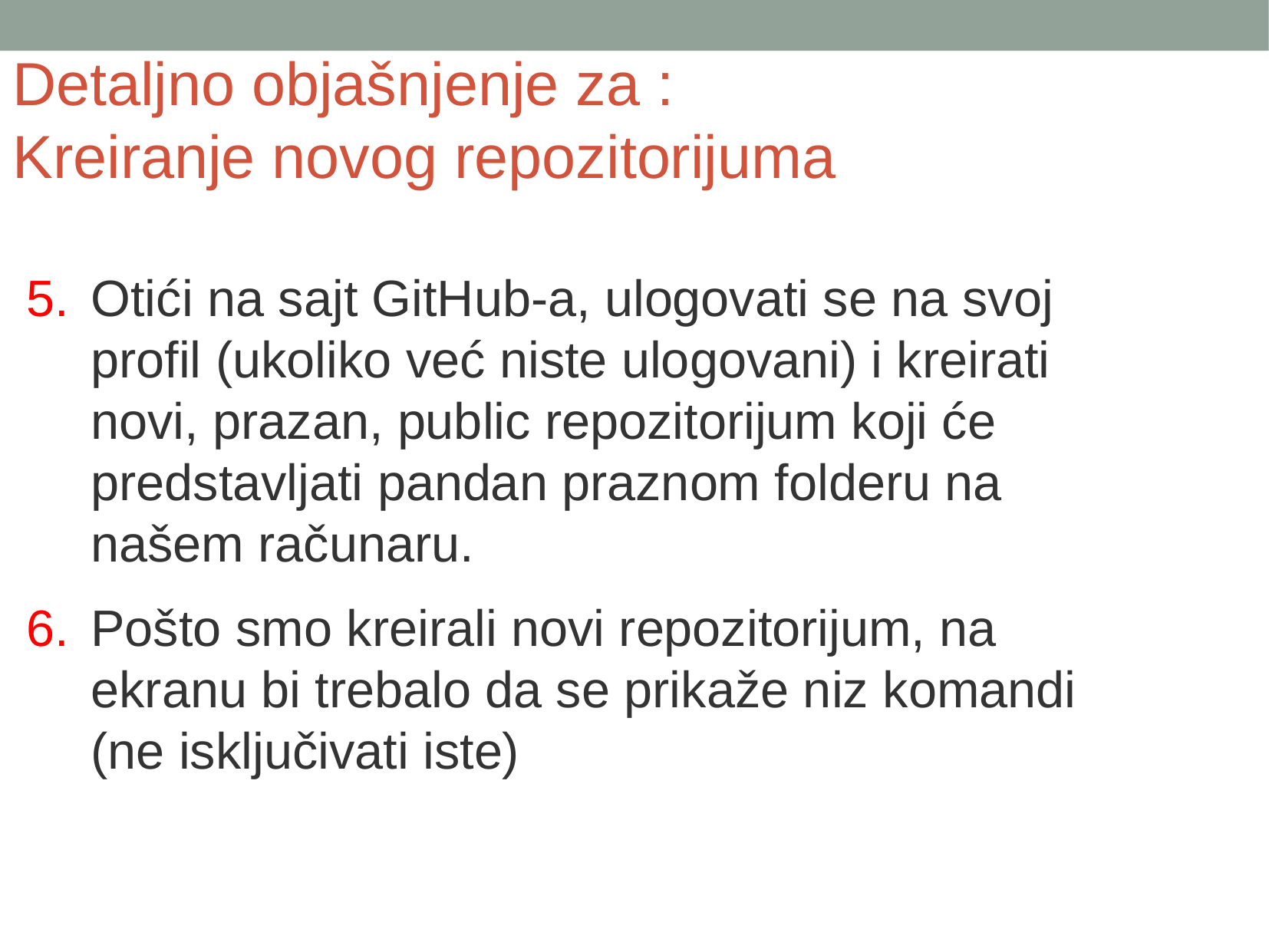

Detaljno objašnjenje za :
Kreiranje novog repozitorijuma
Otići na sajt GitHub-a, ulogovati se na svoj profil (ukoliko već niste ulogovani) i kreirati novi, prazan, public repozitorijum koji će predstavljati pandan praznom folderu na našem računaru.
Pošto smo kreirali novi repozitorijum, na ekranu bi trebalo da se prikaže niz komandi (ne isključivati iste)